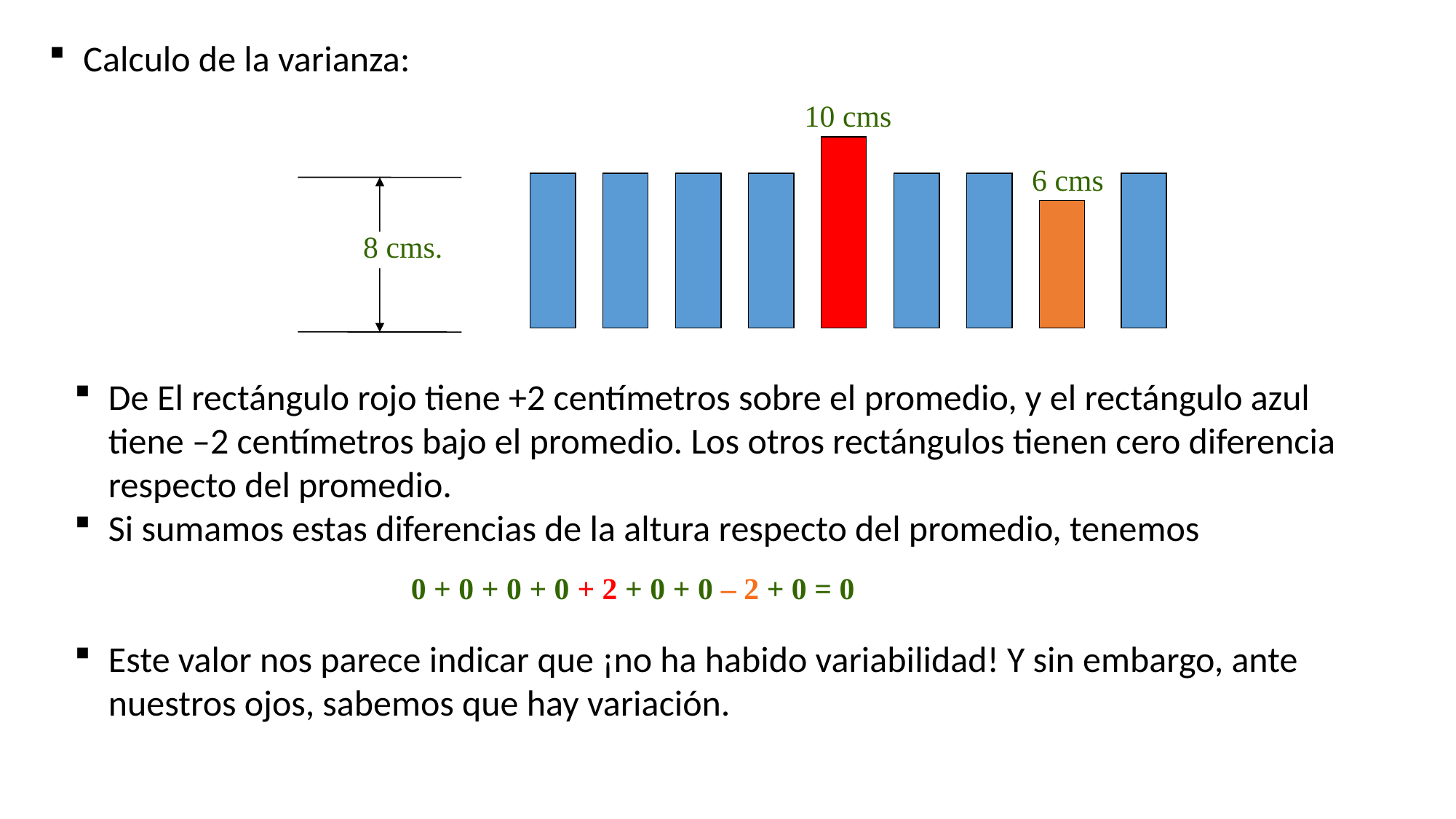

Calculo de la varianza:

10 cms

6 cms

8 cms.

De El rectángulo rojo tiene +2 centímetros sobre el promedio, y el rectángulo azul tiene –2 centímetros bajo el promedio. Los otros rectángulos tienen cero diferencia respecto del promedio.
Si sumamos estas diferencias de la altura respecto del promedio, tenemos

Este valor nos parece indicar que ¡no ha habido variabilidad! Y sin embargo, ante nuestros ojos, sabemos que hay variación.

0 + 0 + 0 + 0 + 2 + 0 + 0 – 2 + 0 = 0